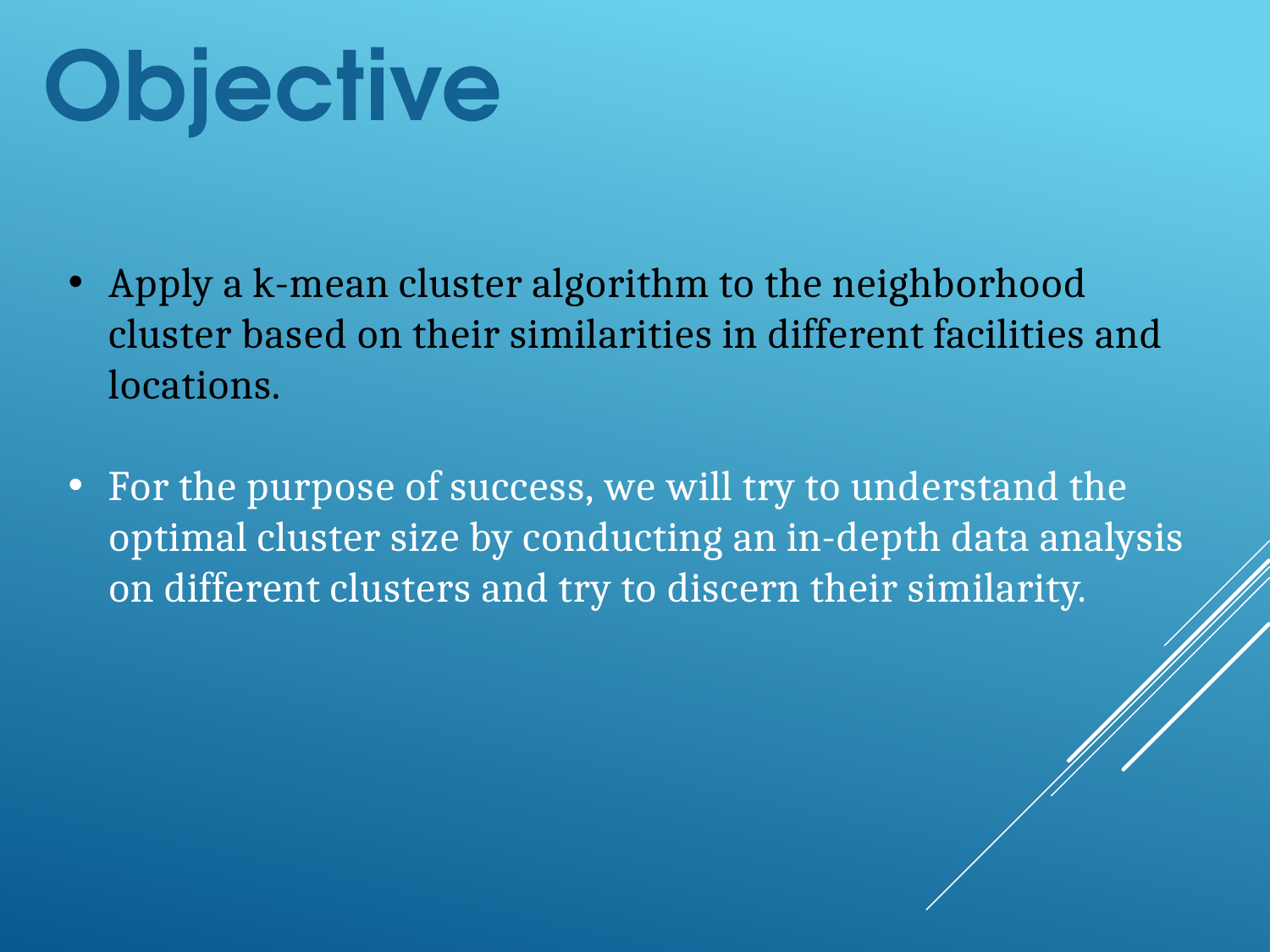

Objective

Apply a k-mean cluster algorithm to the neighborhood cluster based on their similarities in different facilities and locations.

For the purpose of success, we will try to understand the optimal cluster size by conducting an in-depth data analysis on different clusters and try to discern their similarity.